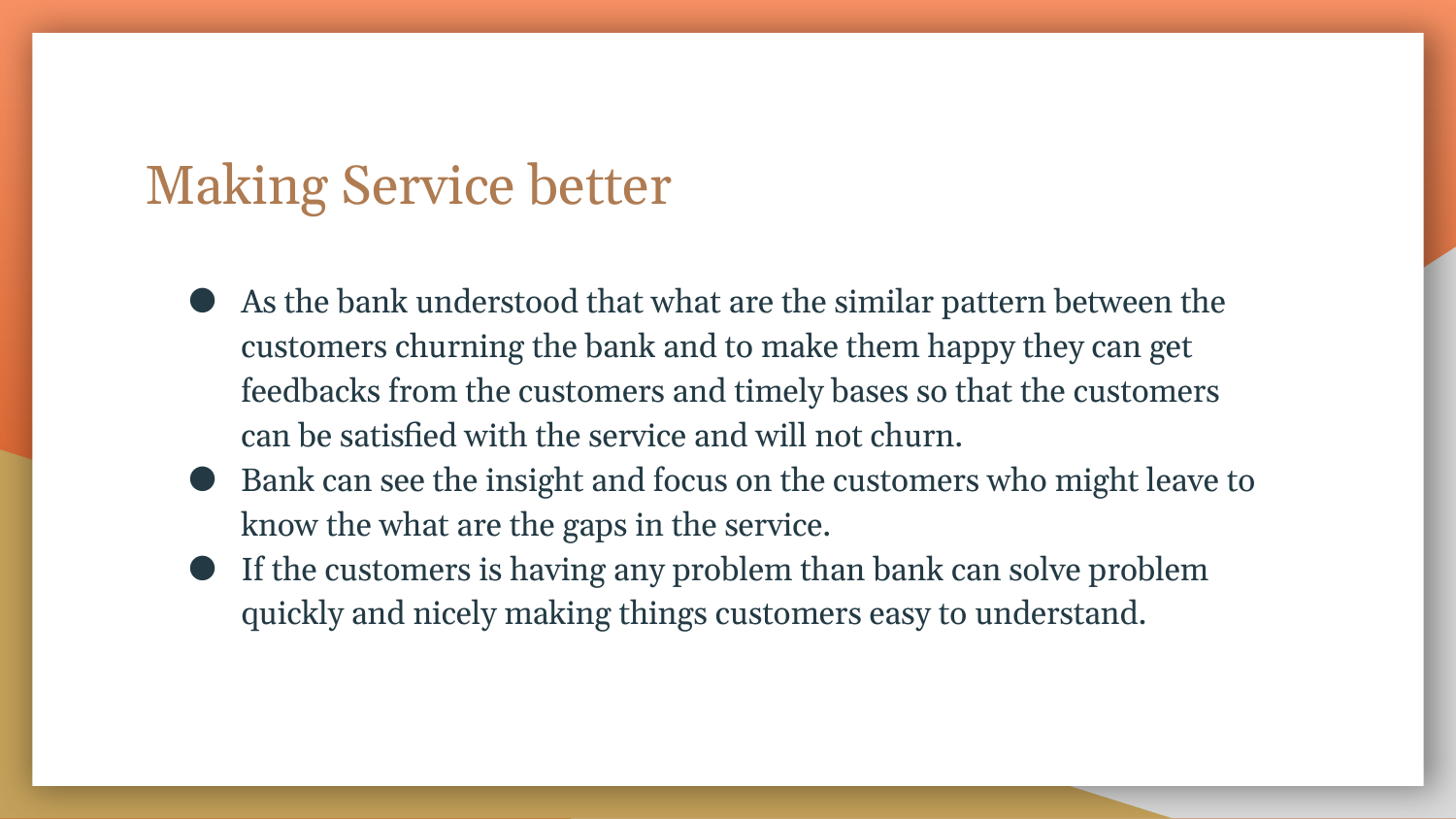

# Making Service better
As the bank understood that what are the similar pattern between the customers churning the bank and to make them happy they can get feedbacks from the customers and timely bases so that the customers can be satisfied with the service and will not churn.
Bank can see the insight and focus on the customers who might leave to know the what are the gaps in the service.
If the customers is having any problem than bank can solve problem quickly and nicely making things customers easy to understand.